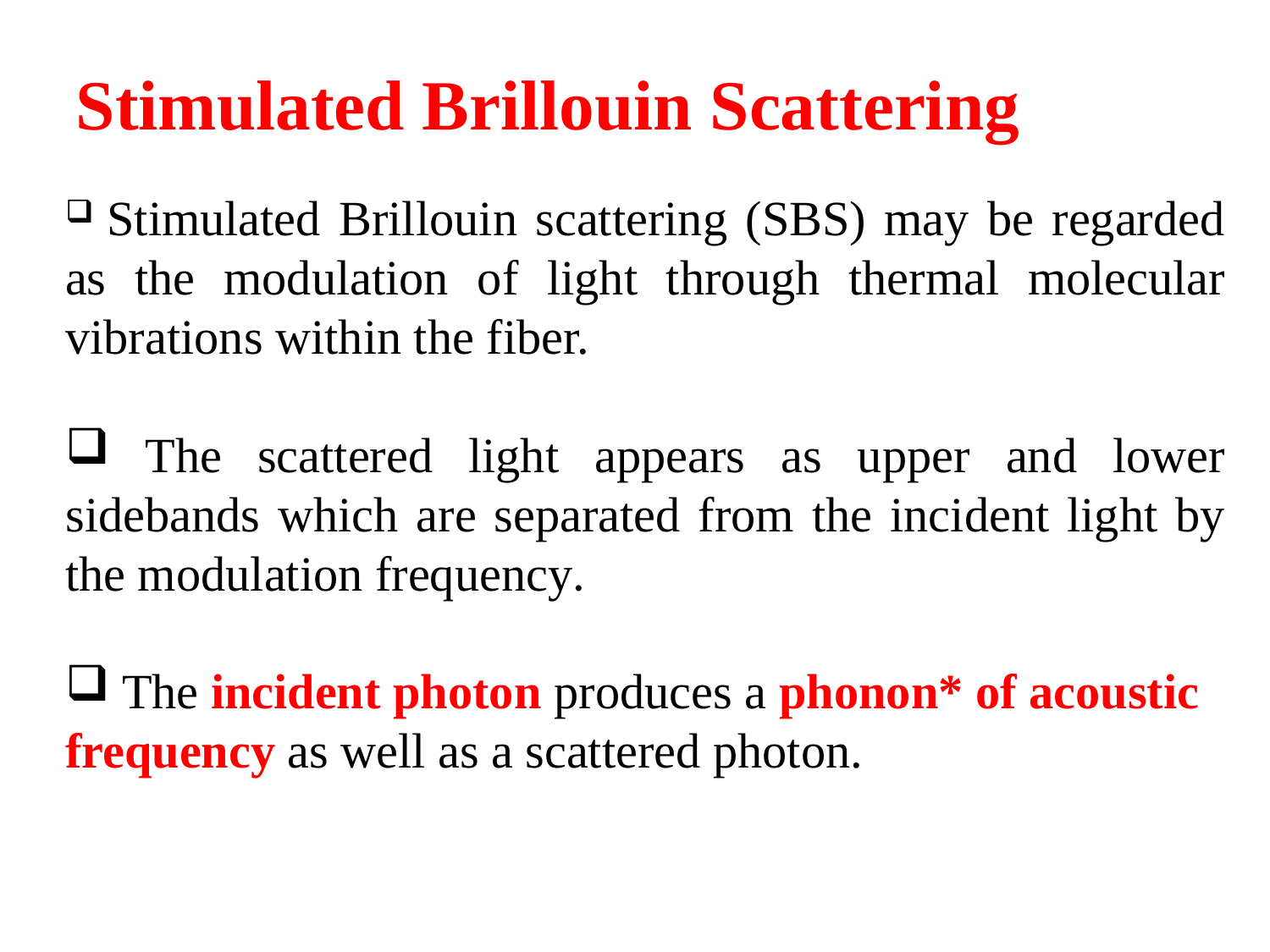

Stimulated Brillouin Scattering
 Stimulated Brillouin scattering (SBS) may be regarded as the modulation of light through thermal molecular vibrations within the fiber.

 The scattered light appears as upper and lower sidebands which are separated from the incident light by the modulation frequency.

 The incident photon produces a phonon* of acoustic frequency as well as a scattered photon.